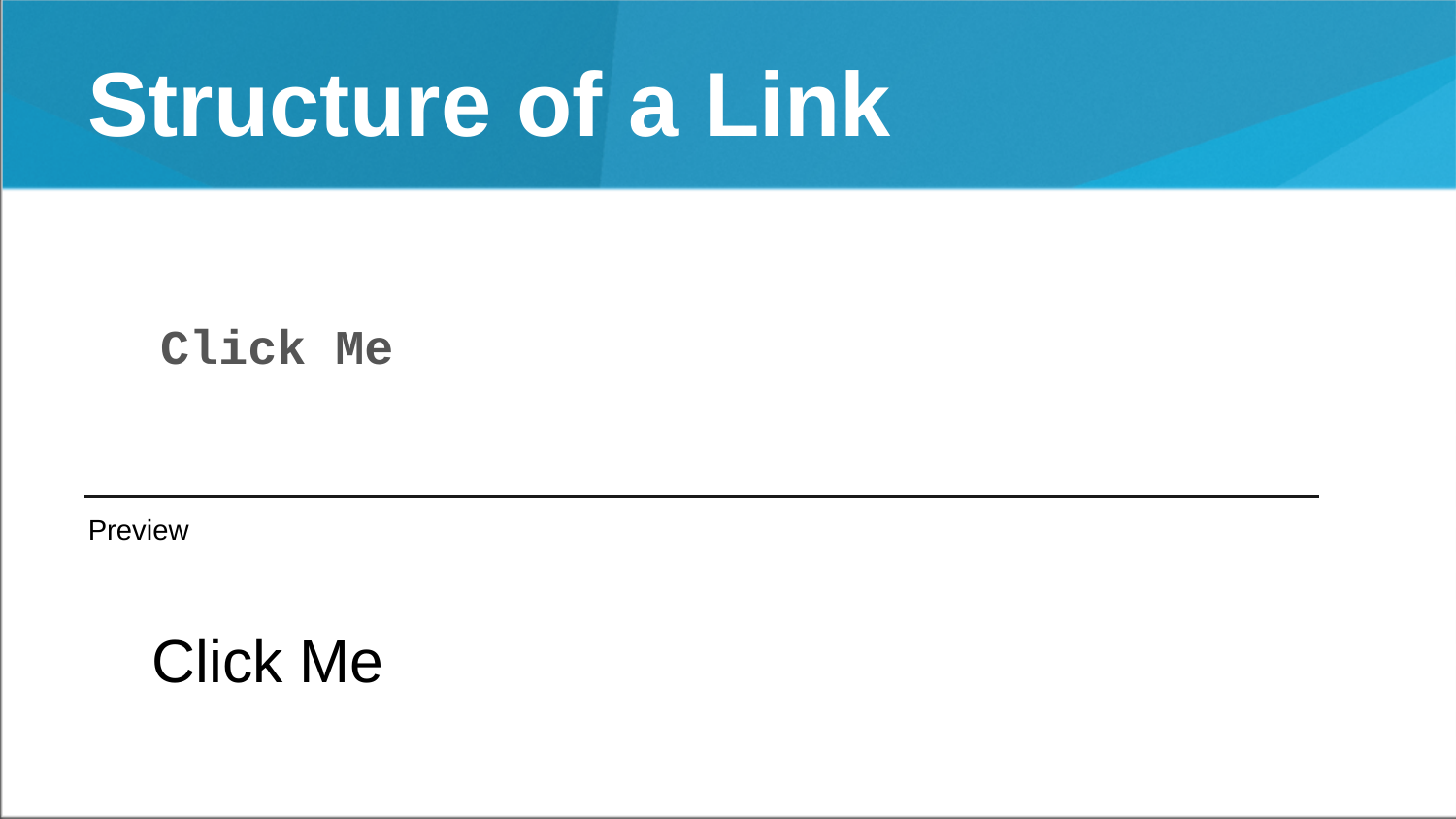

# Structure of a Link

Click Me

Preview
Click Me